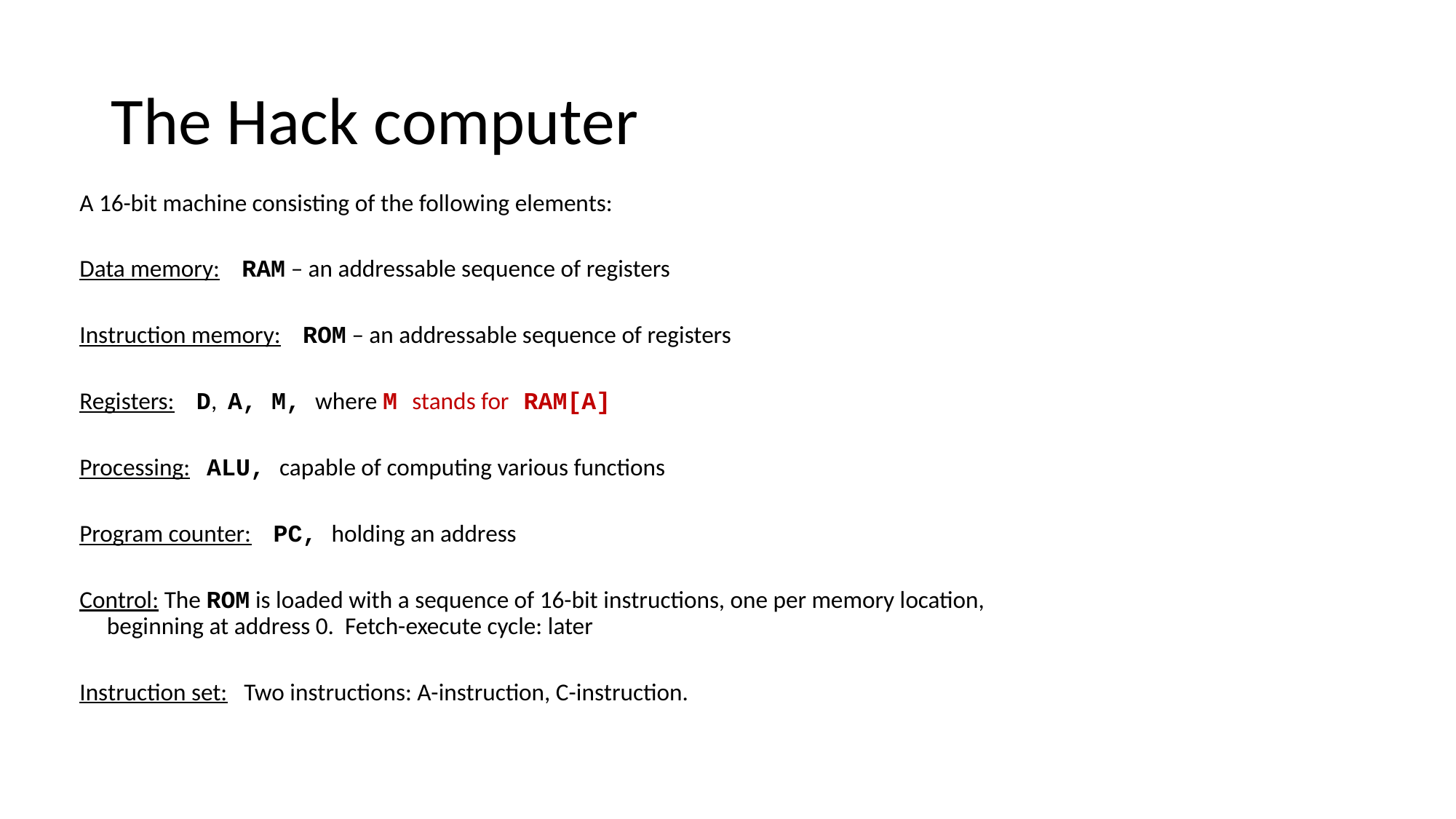

# The Hack computer
A 16-bit machine consisting of the following elements:
Data memory:    RAM – an addressable sequence of registers
Instruction memory:    ROM – an addressable sequence of registers
Registers:    D,  A, M, where M stands for RAM[A]
Processing:   ALU, capable of computing various functions
Program counter:    PC, holding an address
Control: The ROM is loaded with a sequence of 16-bit instructions, one per memory location, beginning at address 0.  Fetch-execute cycle: later
Instruction set:   Two instructions: A-instruction, C-instruction.